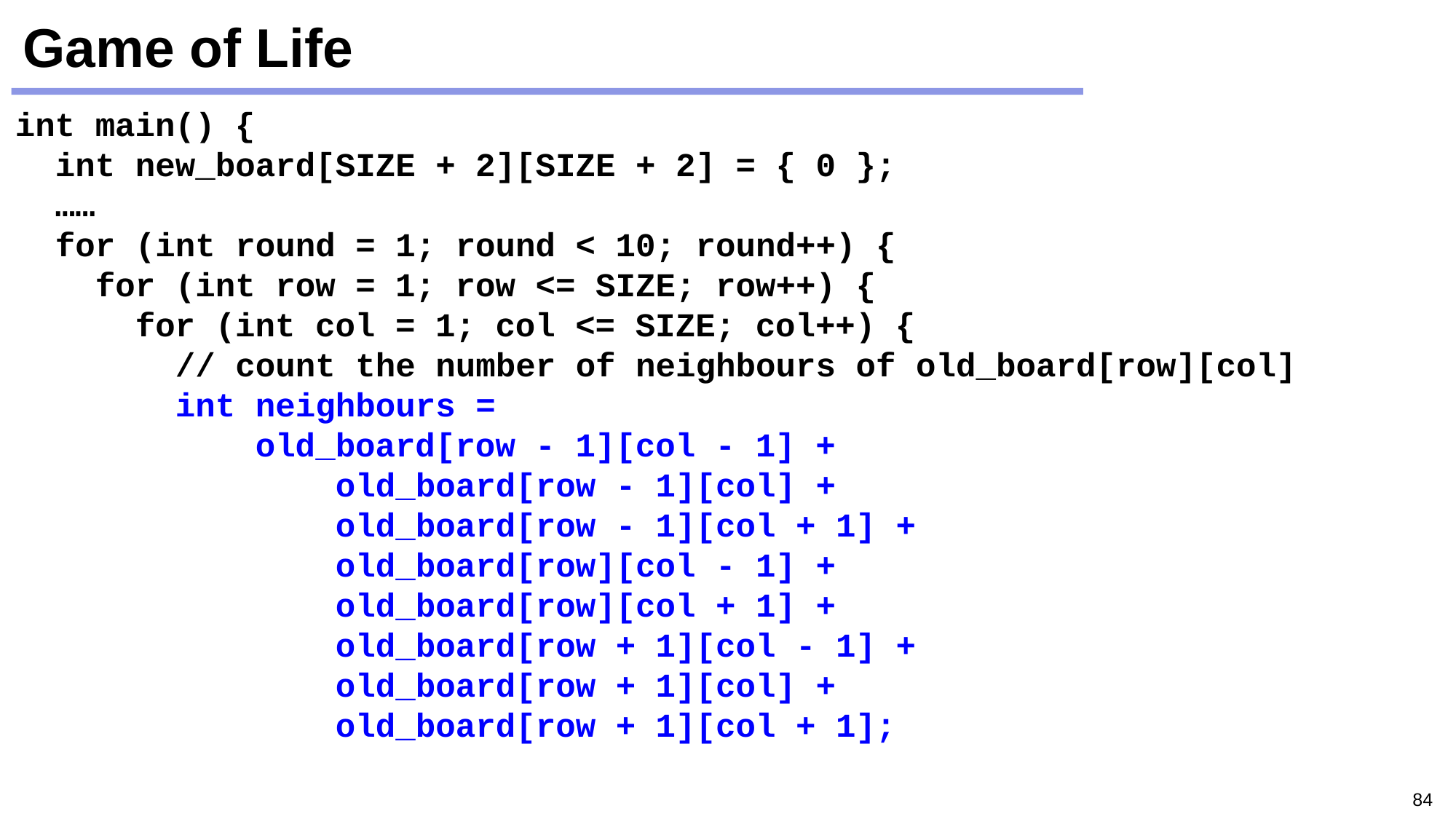

# Game of Life
int main() {
  int new_board[SIZE + 2][SIZE + 2] = { 0 };
  ……
  for (int round = 1; round < 10; round++) {
    for (int row = 1; row <= SIZE; row++) {
      for (int col = 1; col <= SIZE; col++) {
        // count the number of neighbours of old_board[row][col]
        int neighbours =
            old_board[row - 1][col - 1] +
                old_board[row - 1][col] +
                old_board[row - 1][col + 1] +
                old_board[row][col - 1] +
                old_board[row][col + 1] +
                old_board[row + 1][col - 1] +
                old_board[row + 1][col] +
                old_board[row + 1][col + 1];

84